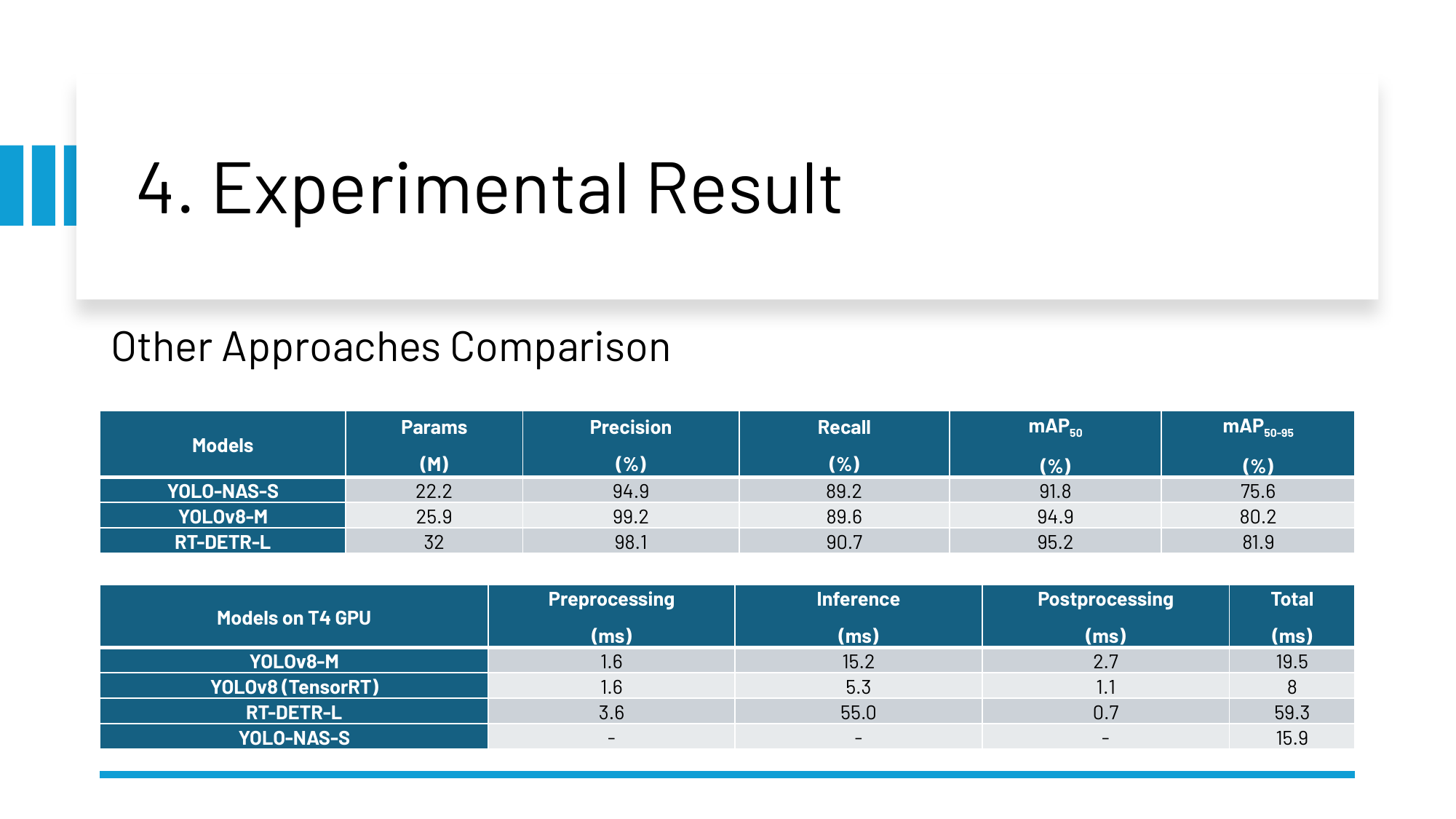

# 4. Experimental Result

Other Approaches Comparison
| Models | Params (M) | Precision (%) | Recall (%) | mAP50 (%) | mAP50-95 (%) |
| --- | --- | --- | --- | --- | --- |
| YOLO-NAS-S | 22.2 | 94.9 | 89.2 | 91.8 | 75.6 |
| YOLOv8-M | 25.9 | 99.2 | 89.6 | 94.9 | 80.2 |
| RT-DETR-L | 32 | 98.1 | 90.7 | 95.2 | 81.9 |
| Models on T4 GPU | Preprocessing (ms) | Inference (ms) | Postprocessing (ms) | Total (ms) |
| --- | --- | --- | --- | --- |
| YOLOv8-M | 1.6 | 15.2 | 2.7 | 19.5 |
| YOLOv8 (TensorRT) | 1.6 | 5.3 | 1.1 | 8 |
| RT-DETR-L | 3.6 | 55.0 | 0.7 | 59.3 |
| YOLO-NAS-S | - | - | - | 15.9 |